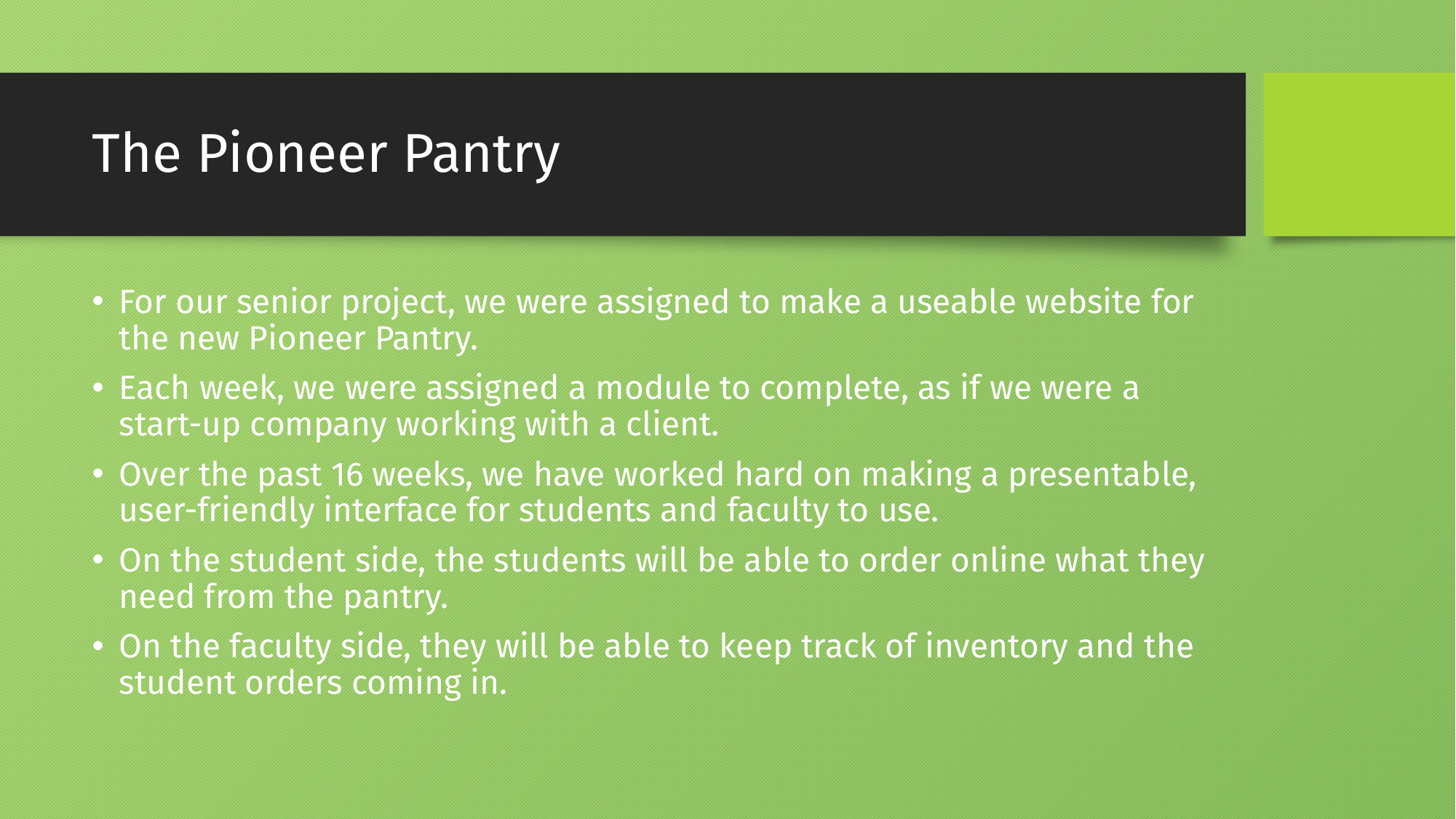

# The Pioneer Pantry
For our senior project, we were assigned to make a useable website for the new Pioneer Pantry.
Each week, we were assigned a module to complete, as if we were a start-up company working with a client.
Over the past 16 weeks, we have worked hard on making a presentable, user-friendly interface for students and faculty to use.
On the student side, the students will be able to order online what they need from the pantry.
On the faculty side, they will be able to keep track of inventory and the student orders coming in.